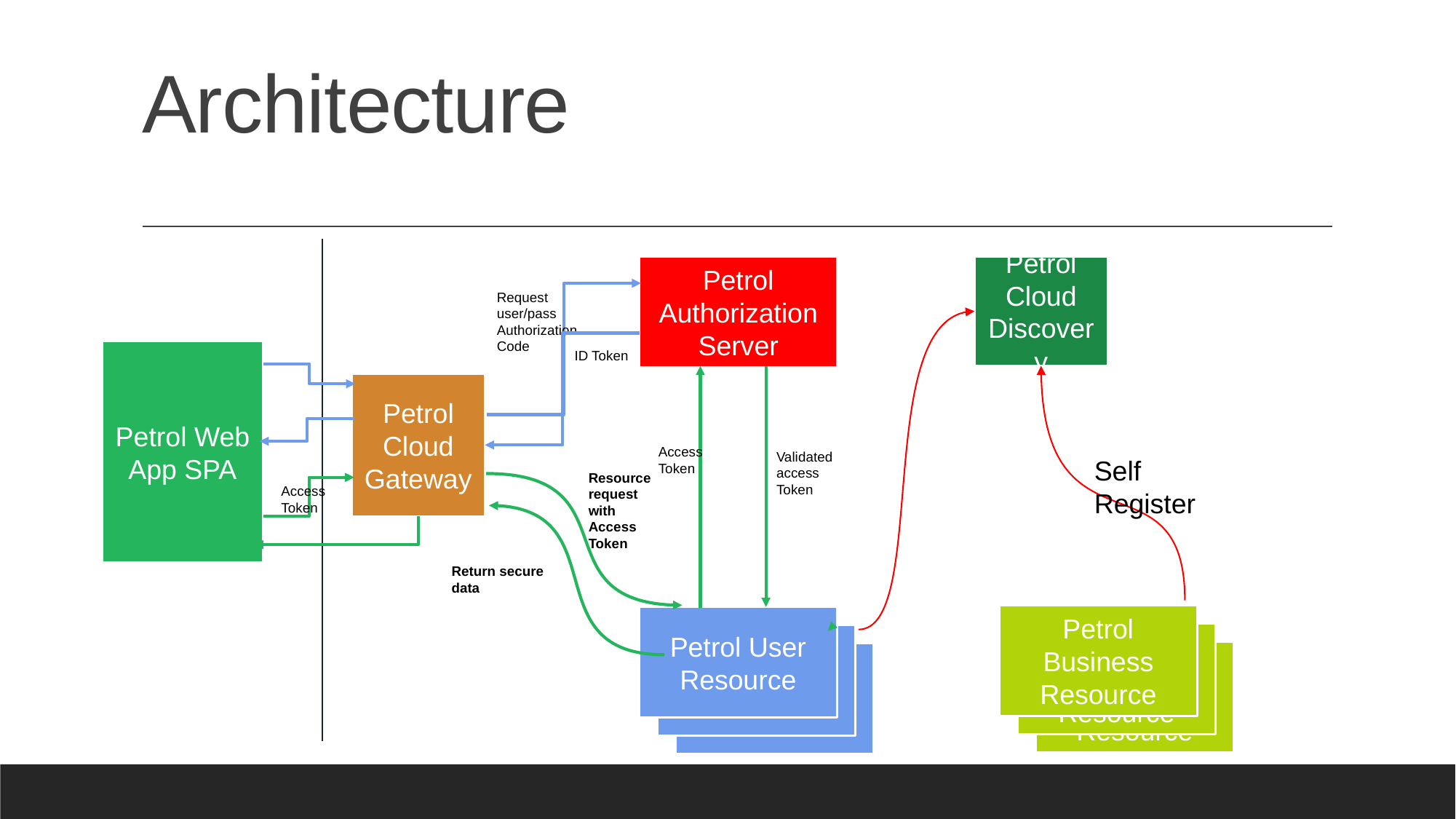

# Architecture
Petrol Authorization Server
Petrol Cloud Discovery
Request user/pass Authorization Code
Petrol Web App SPA
ID Token
Petrol Cloud Gateway
Access  Token
Validated access  Token
Self Register
Resource request with Access  Token
Access Token
Return secure data
Petrol Business Resource
Petrol User Resource
Petrol Business Resource
Petrol User Resource
Petrol Business Resource
Petrol User Resource